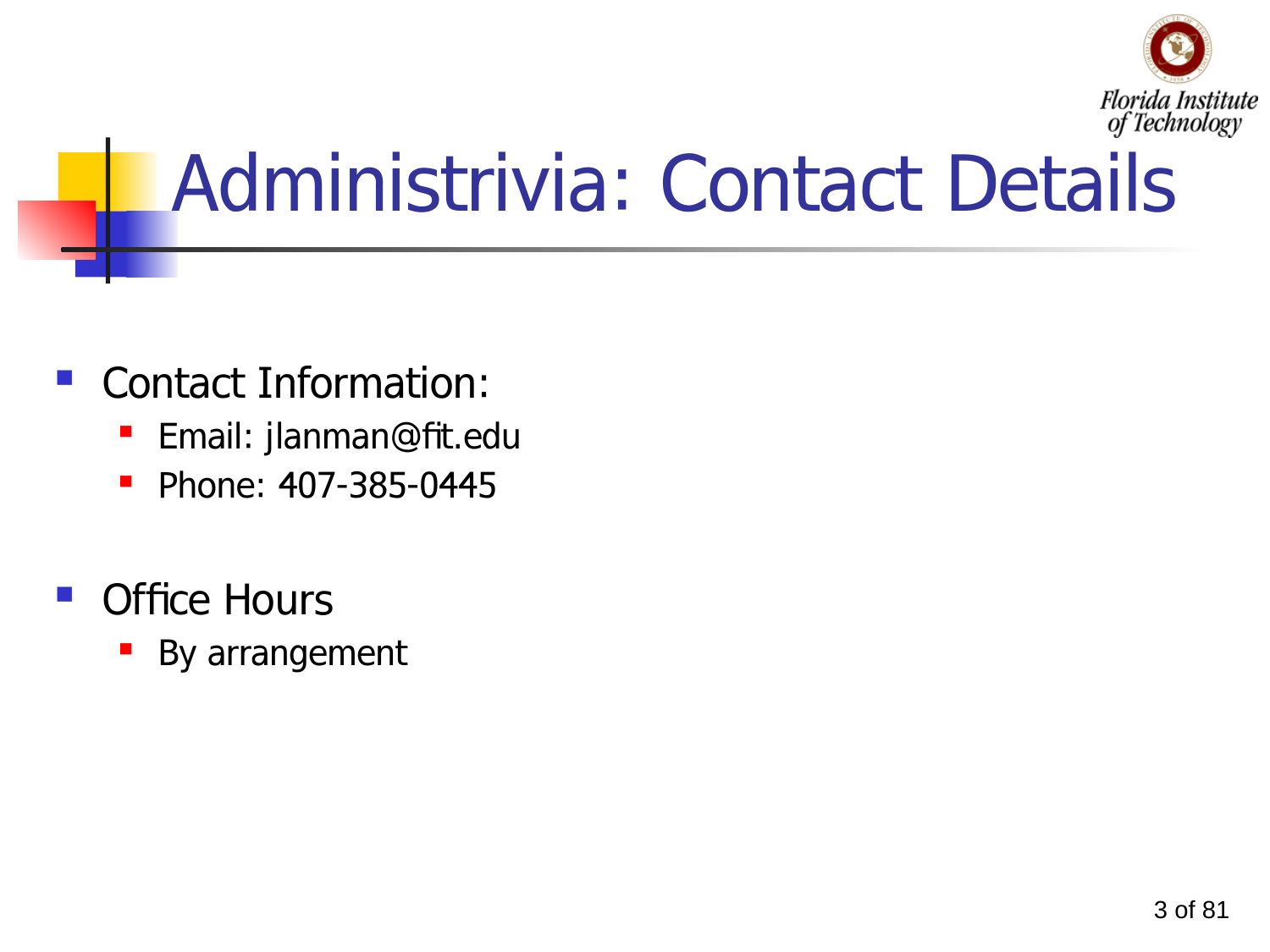

# Administrivia: Contact Details
Contact Information:
Email: jlanman@fit.edu
Phone: 407-385-0445

Office Hours
By arrangement
3 of 81